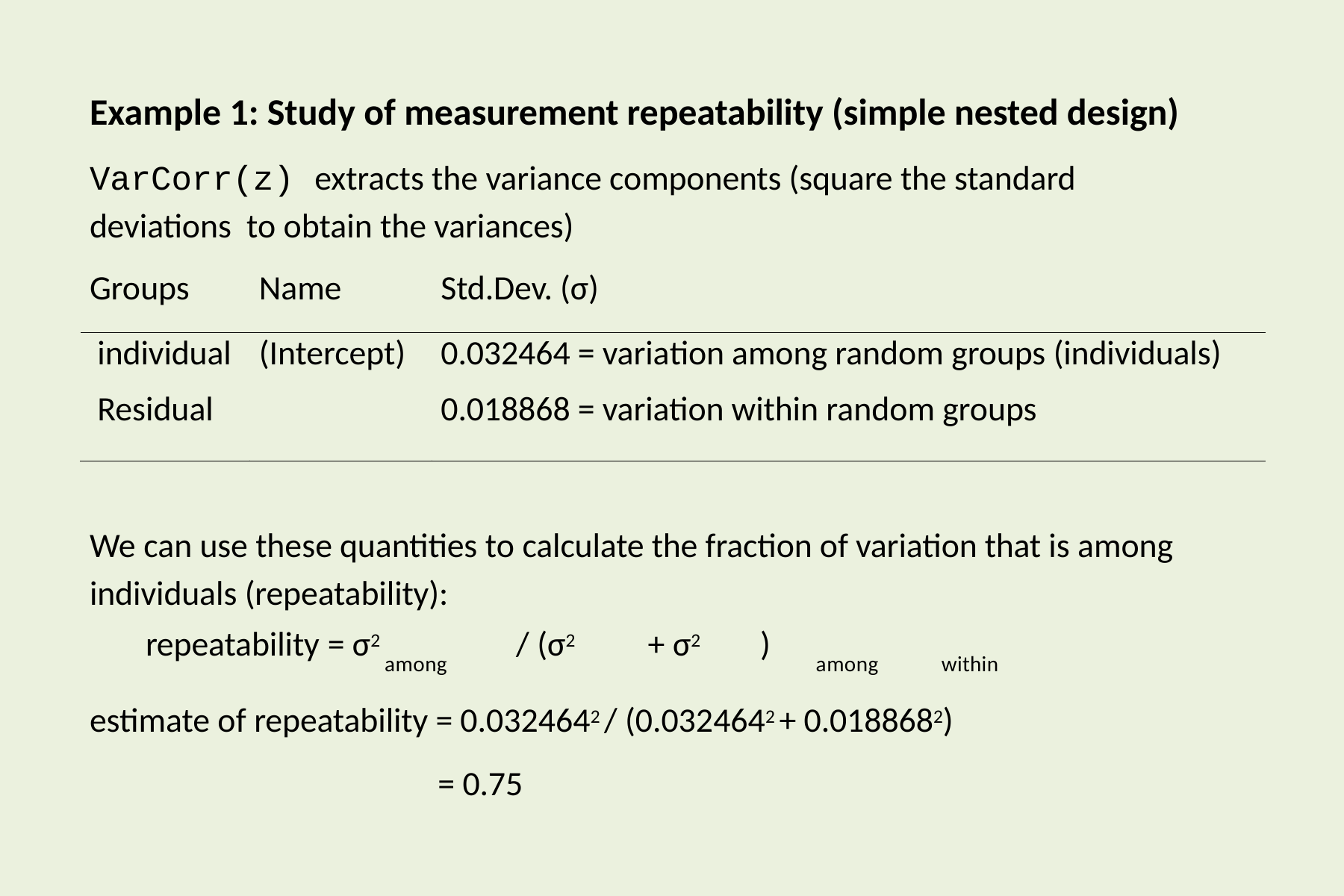

# Example 1: Study of measurement repeatability (simple nested design)
VarCorr(z) extracts the variance components (square the standard deviations  to obtain the variances)
| Groups | Name | Std.Dev. (σ) |
| --- | --- | --- |
| individual Residual | (Intercept) | 0.032464 = variation among random groups (individuals) 0.018868 = variation within random groups |

We can use these quantities to calculate the fraction of variation that is among  individuals (repeatability):
repeatability = σ2	/ (σ2	+ σ2	)
among	among	within
estimate of repeatability = 0.0324642 / (0.0324642 + 0.0188682)
= 0.75